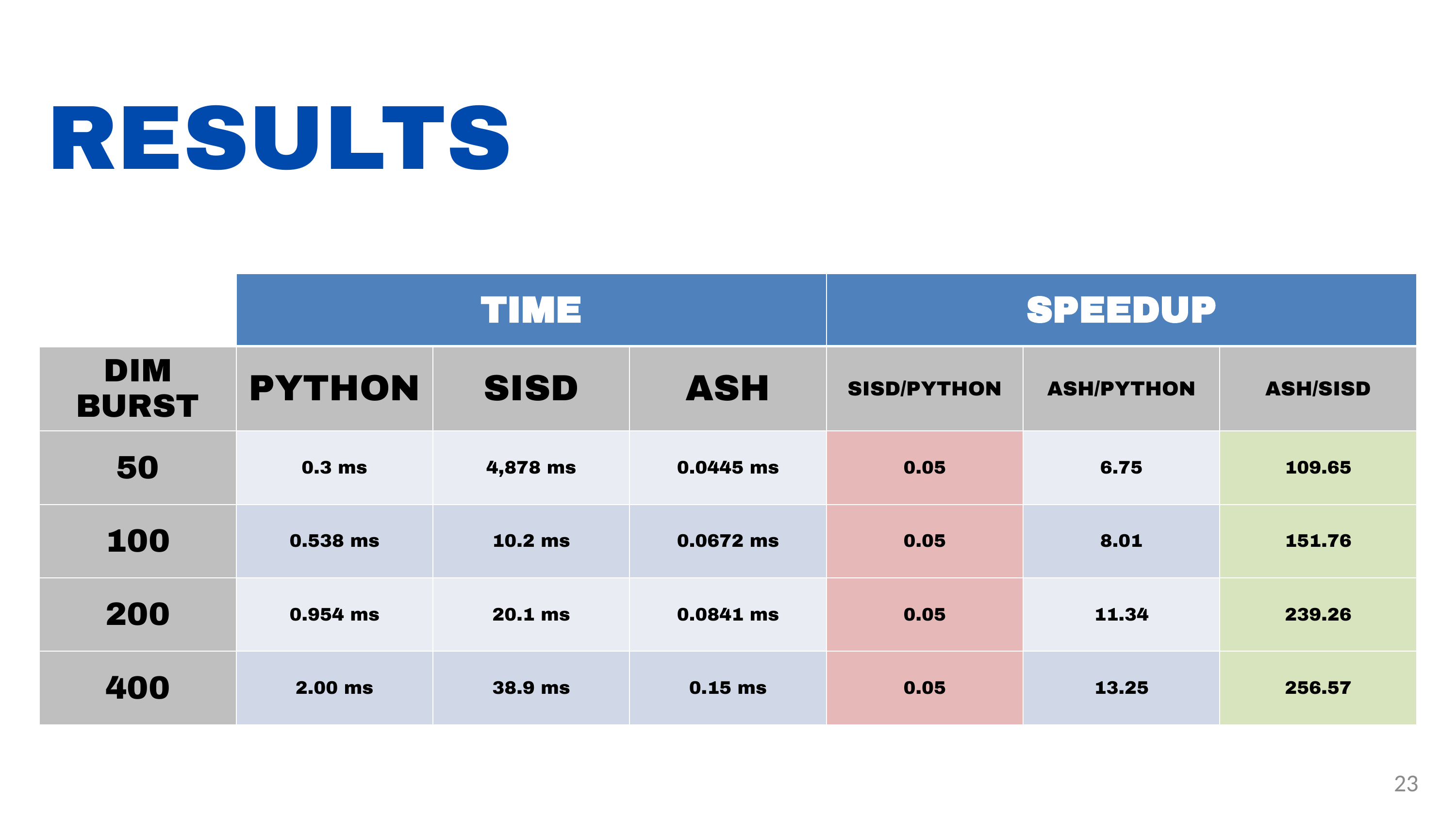

RESULTS
|  | TIME |  |  | SPEEDUP |  |  |
| --- | --- | --- | --- | --- | --- | --- |
| DIM BURST | PYTHON | SISD | ASH | SISD/PYTHON | ASH/PYTHON | ASH/SISD |
| 50 | 0.3 ms | 4,878 ms | 0.0445 ms | 0.05 | 6.75 | 109.65 |
| 100 | 0.538 ms | 10.2 ms | 0.0672 ms | 0.05 | 8.01 | 151.76 |
| 200 | 0.954 ms | 20.1 ms | 0.0841 ms | 0.05 | 11.34 | 239.26 |
| 400 | 2.00 ms | 38.9 ms | 0.15 ms | 0.05 | 13.25 | 256.57 |
23